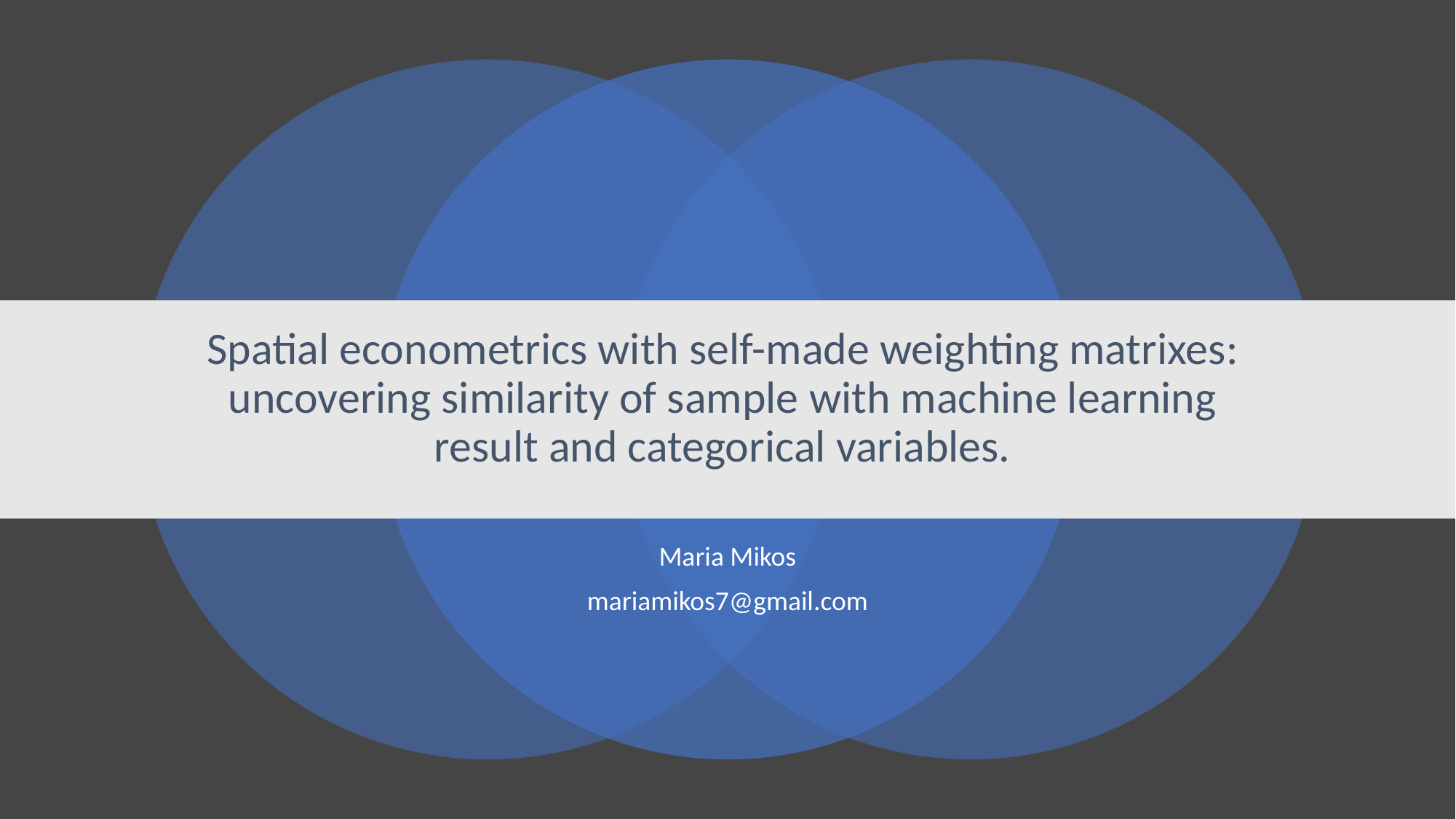

# Spatial econometrics with self-made weighting matrixes: uncovering similarity of sample with machine learning result and categorical variables.
Maria Mikos
mariamikos7@gmail.com